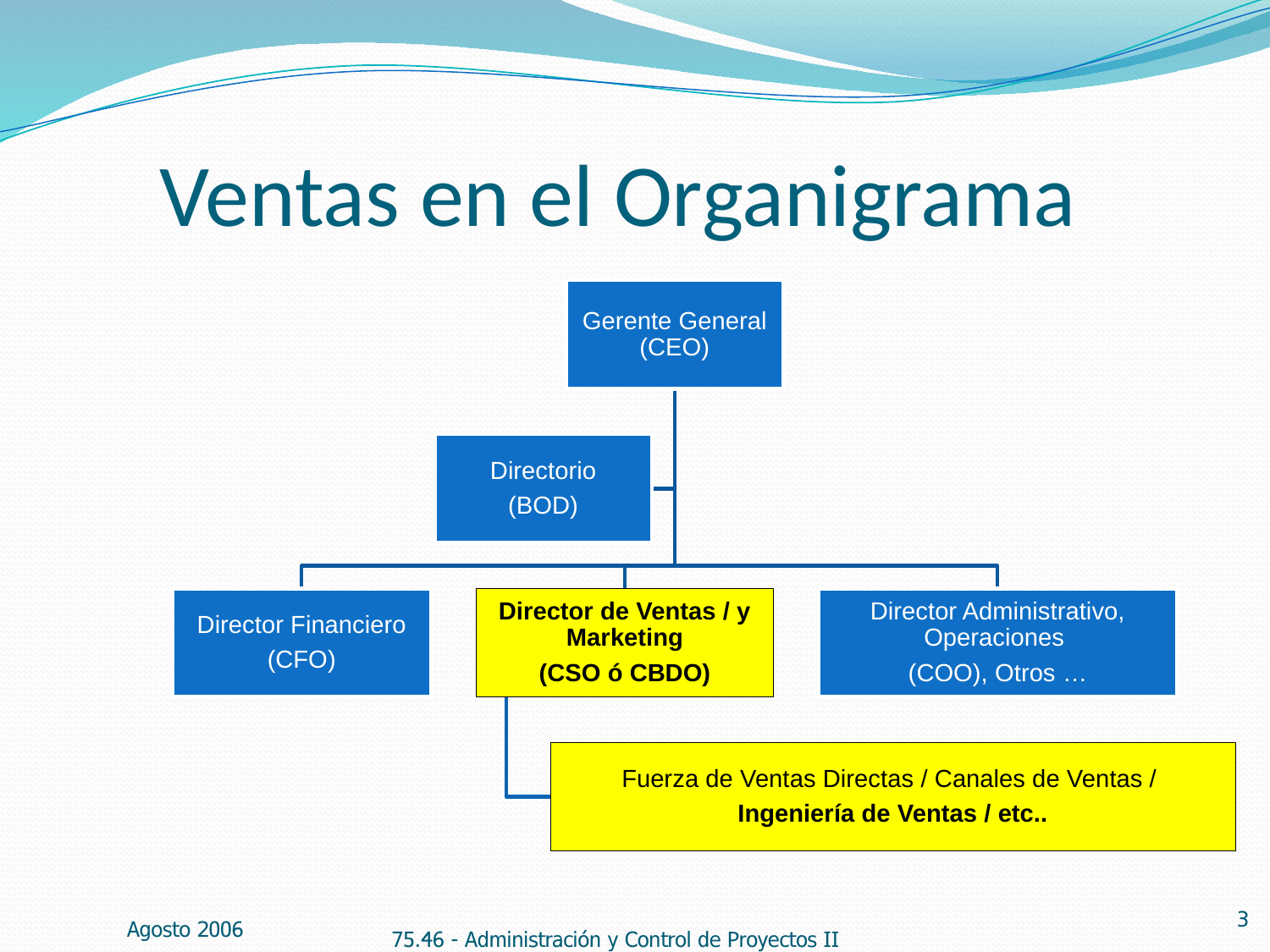

# Ventas en el Organigrama
Gerente General (CEO)
Director Financiero
(CFO)
Director de Ventas / y Marketing
(CSO ó CBDO)
Fuerza de Ventas Directas / Canales de Ventas /
Ingeniería de Ventas / etc..
Director Administrativo, Operaciones
(COO), Otros …
Directorio
(BOD)
3
Agosto 2006
75.46 - Administración y Control de Proyectos II